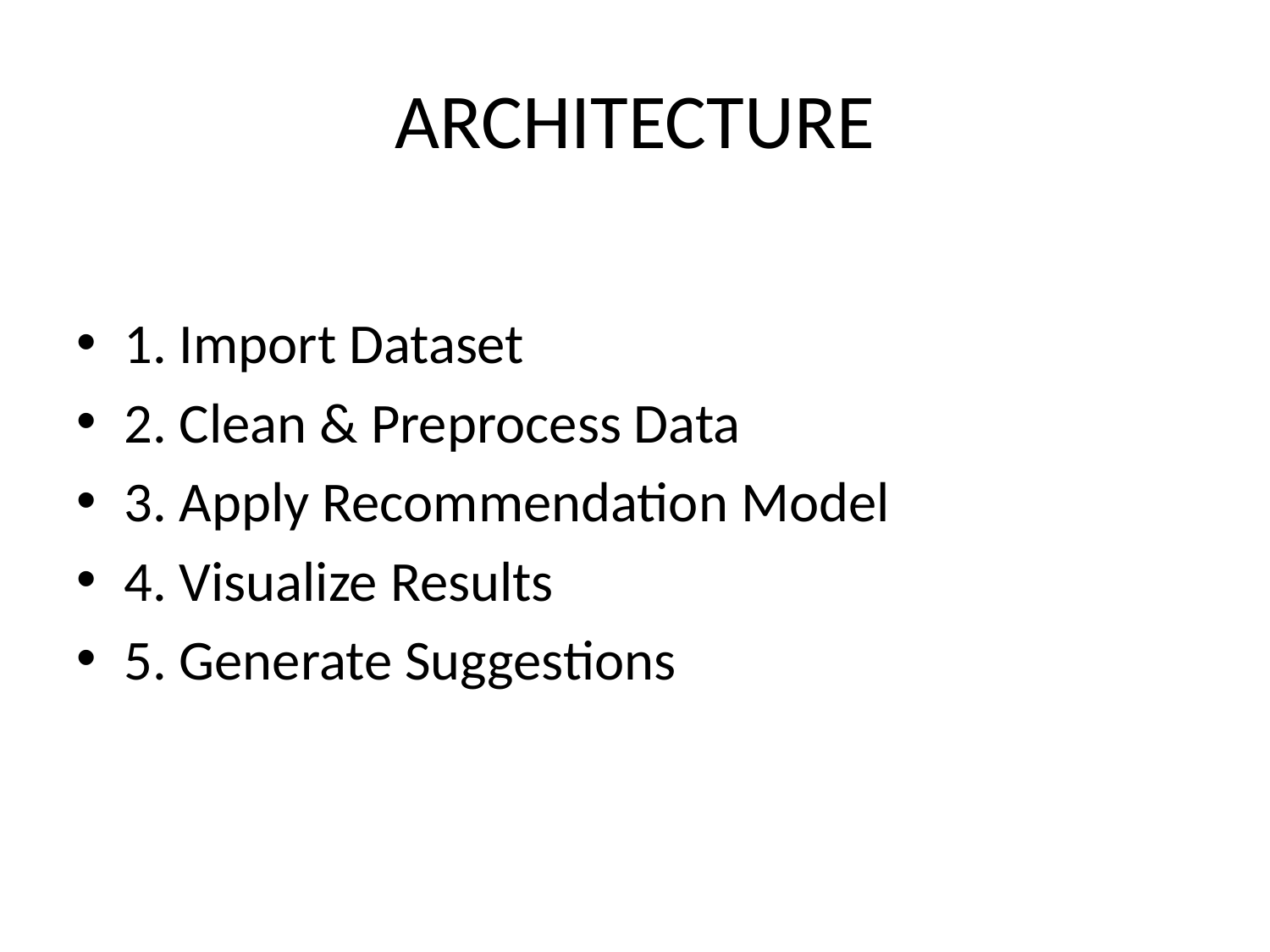

# ARCHITECTURE

1. Import Dataset
2. Clean & Preprocess Data
3. Apply Recommendation Model
4. Visualize Results
5. Generate Suggestions